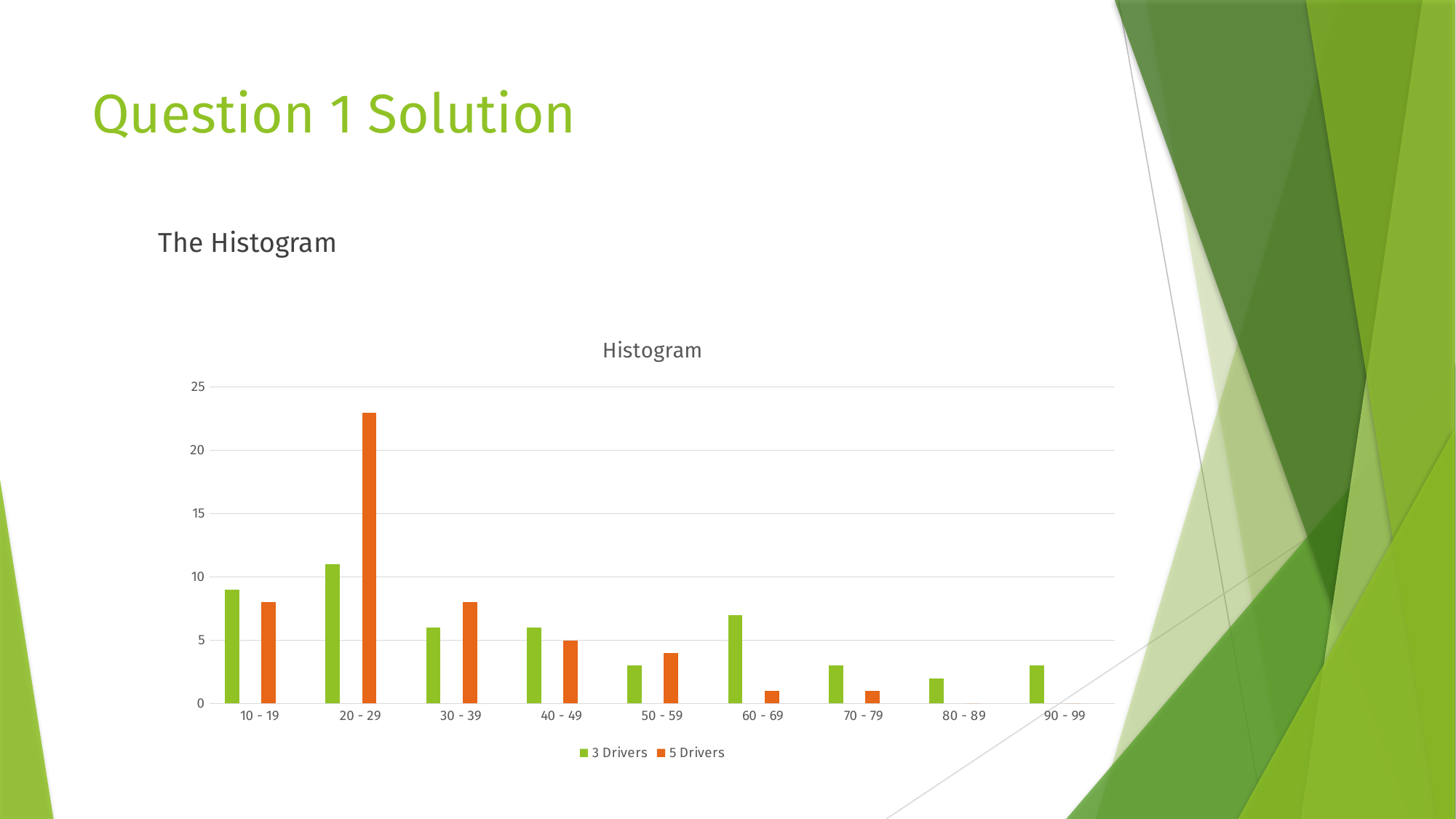

# Question 1 Solution
The Histogram

### Chart: Histogram

| Category |  |  |  |  |
|---|---|---|---|---|
| 10 - 19 | 9.0 | None | 8.0 | None |
| 20 - 29 | 11.0 | None | 23.0 | None |
| 30 - 39 | 6.0 | None | 8.0 | None |
| 40 - 49 | 6.0 | None | 5.0 | None |
| 50 - 59 | 3.0 | None | 4.0 | None |
| 60 - 69 | 7.0 | None | 1.0 | None |
| 70 - 79 | 3.0 | None | 1.0 | None |
| 80 - 89 | 2.0 | None | 0.0 | None |
| 90 - 99 | 3.0 | None | 0.0 | None |